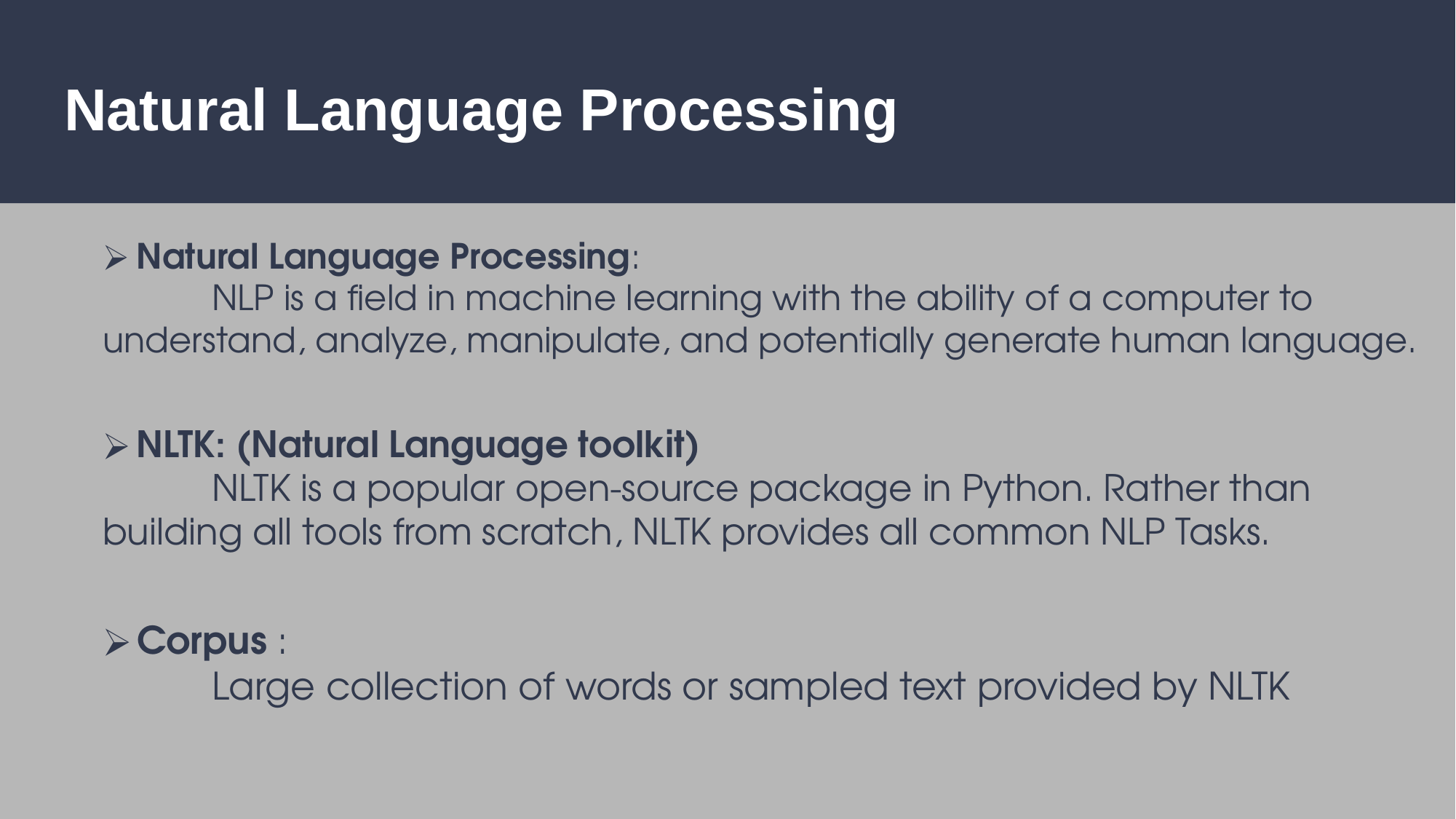

# Natural Language Processing

Natural Language Processing:
	NLP is a field in machine learning with the ability of a computer to understand, analyze, manipulate, and potentially generate human language.

NLTK: (Natural Language toolkit)
	NLTK is a popular open-source package in Python. Rather than building all tools from scratch, NLTK provides all common NLP Tasks.

Corpus :
	Large collection of words or sampled text provided by NLTK